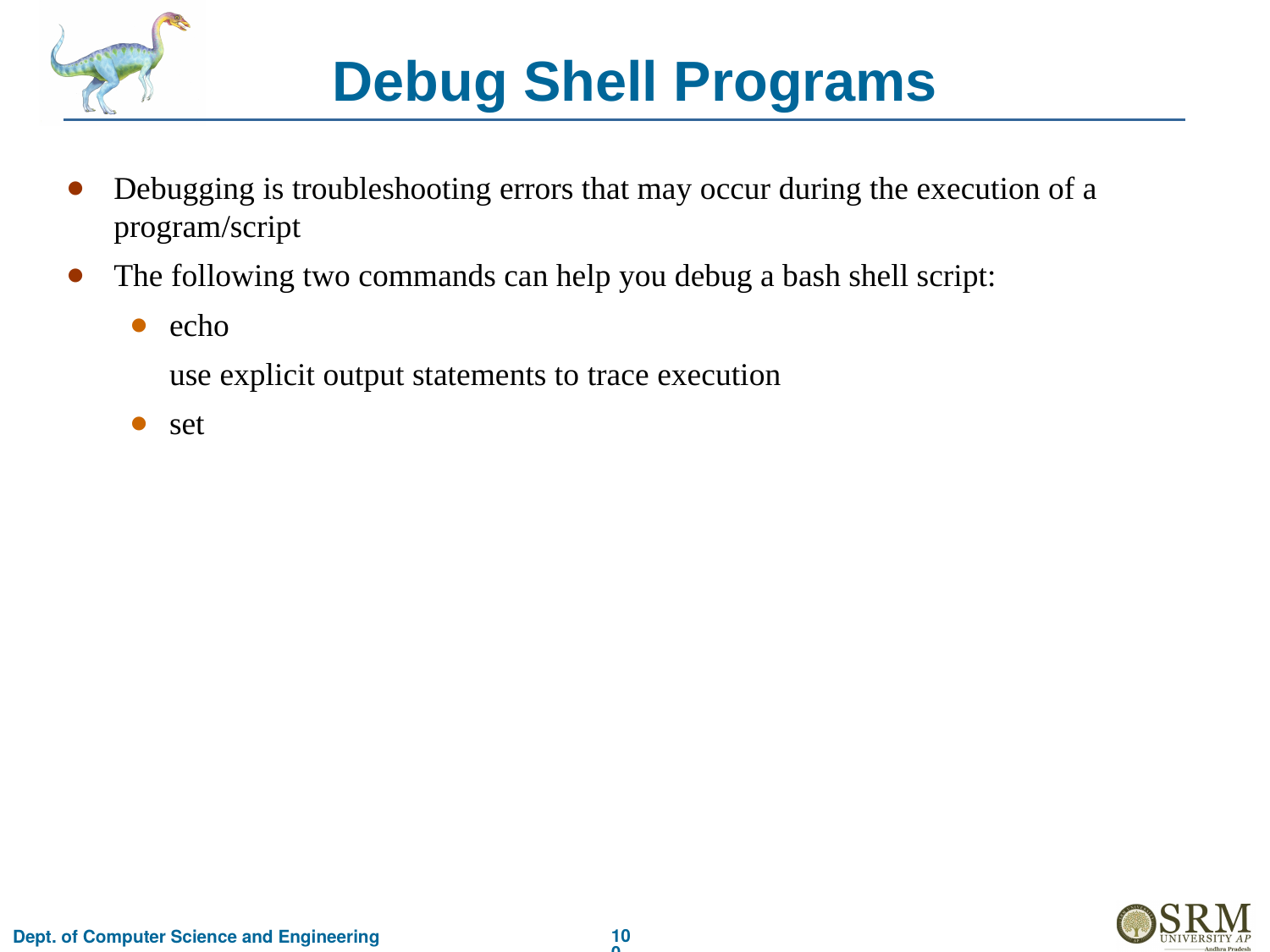

# Debug Shell Programs
Debugging is troubleshooting errors that may occur during the execution of a program/script
The following two commands can help you debug a bash shell script:
echo
	use explicit output statements to trace execution
set

100